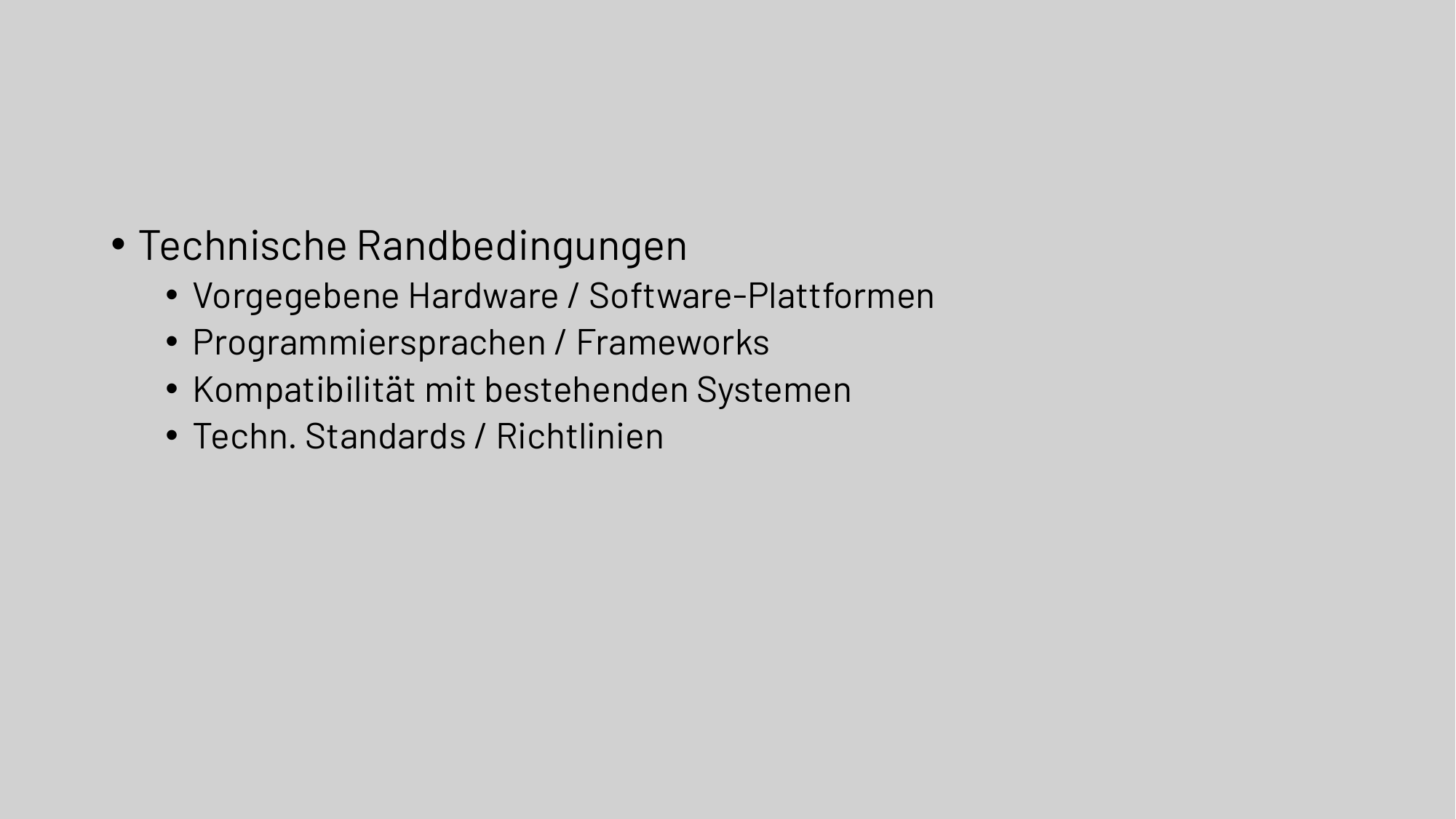

#
Technische Randbedingungen
Vorgegebene Hardware / Software-Plattformen
Programmiersprachen / Frameworks
Kompatibilität mit bestehenden Systemen
Techn. Standards / Richtlinien